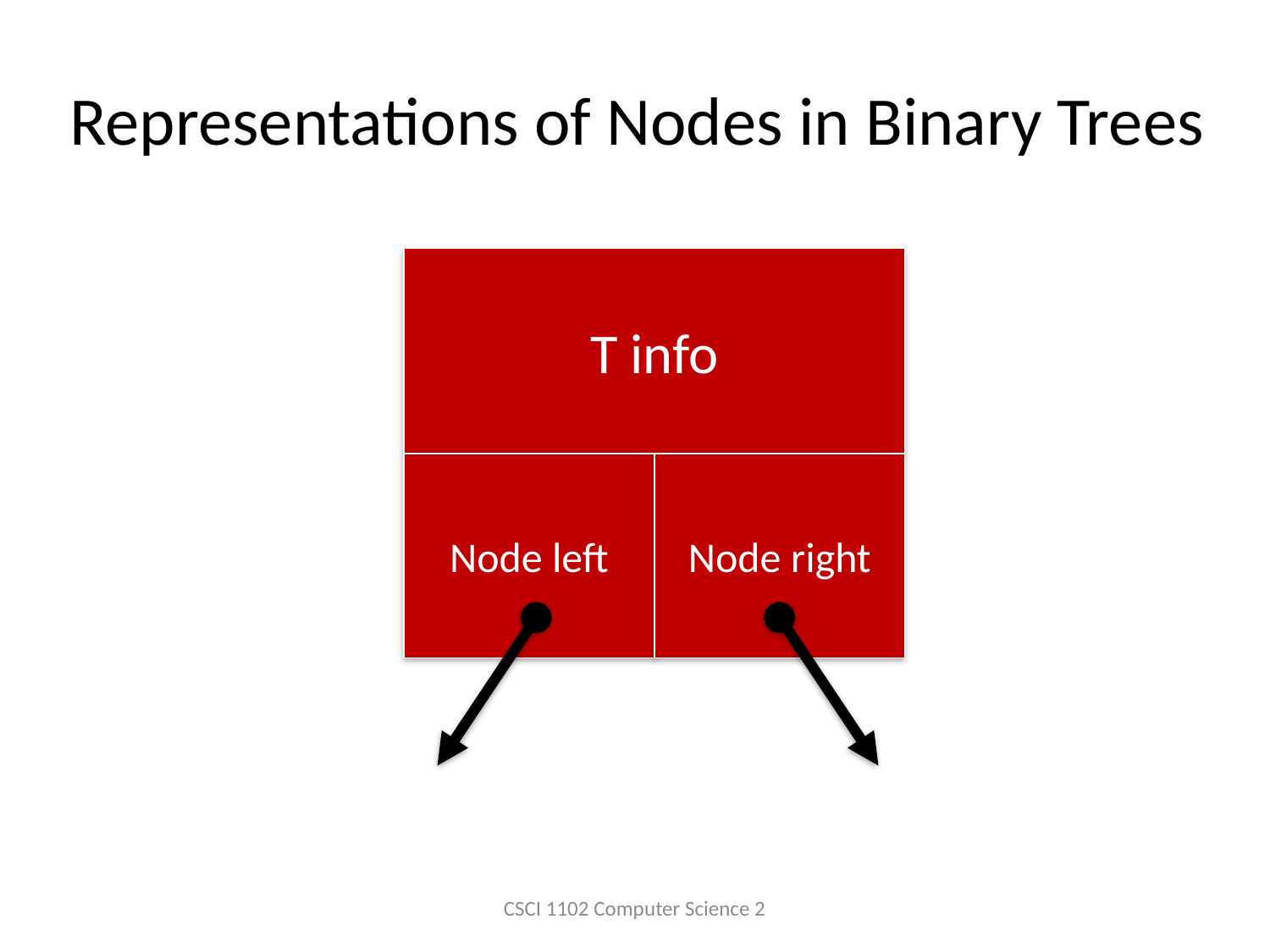

# Representations of Nodes in Binary Trees
T info
Node left
Node right
CSCI 1102 Computer Science 2